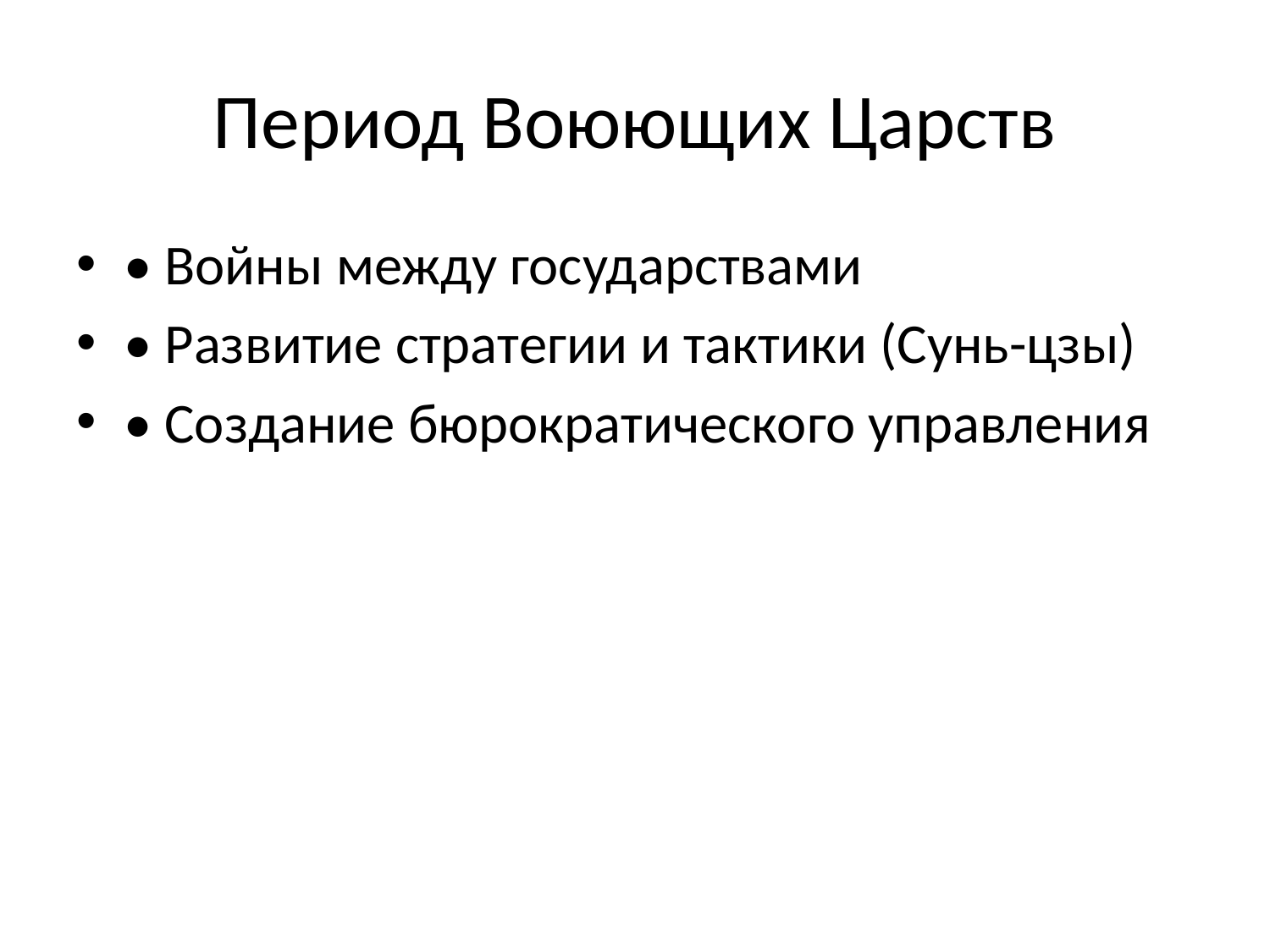

# Период Воюющих Царств
• Войны между государствами
• Развитие стратегии и тактики (Сунь-цзы)
• Создание бюрократического управления